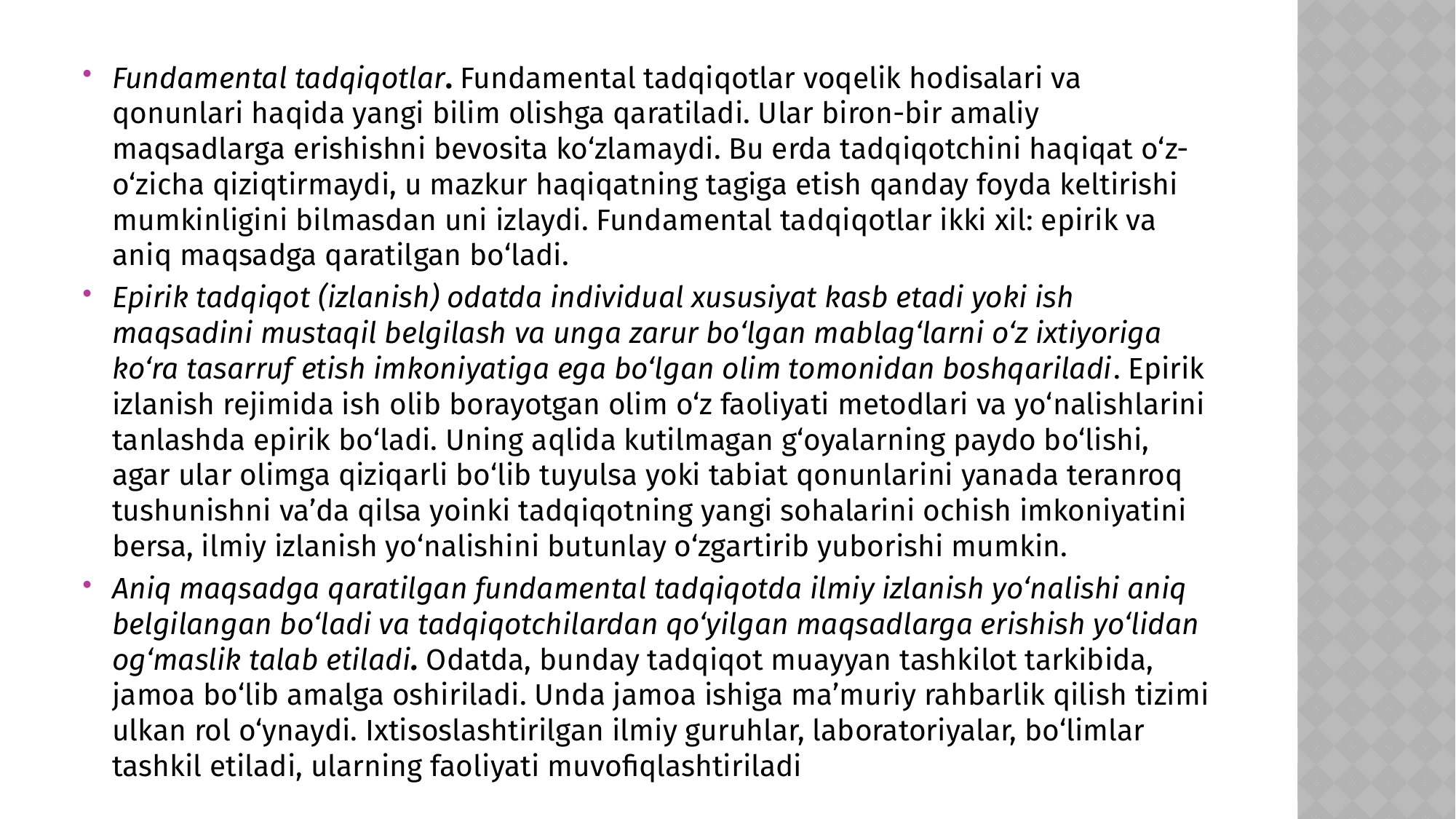

Fundamental tadqiqotlar. Fundamental tadqiqotlar voqelik hodisalari va qonunlari haqida yangi bilim olishga qaratiladi. Ular biron-bir amaliy maqsadlarga erishishni bevosita ko‘zlamaydi. Bu erda tadqiqotchini haqiqat o‘z-o‘zicha qiziqtirmaydi, u mazkur haqiqatning tagiga etish qanday foyda keltirishi mumkinligini bilmasdan uni izlaydi. Fundamental tadqiqotlar ikki xil: epirik va aniq maqsadga qaratilgan bo‘ladi.
Epirik tadqiqot (izlanish) odatda individual xususiyat kasb etadi yoki ish maqsadini mustaqil belgilash va unga zarur bo‘lgan mablag‘larni o‘z ixtiyoriga ko‘ra tasarruf etish imkoniyatiga ega bo‘lgan olim tomonidan boshqariladi. Epirik izlanish rejimida ish olib borayotgan olim o‘z faoliyati metodlari va yo‘nalishlarini tanlashda epirik bo‘ladi. Uning aqlida kutilmagan g‘oyalarning paydo bo‘lishi, agar ular olimga qiziqarli bo‘lib tuyulsa yoki tabiat qonunlarini yanada teranroq tushunishni va’da qilsa yoinki tadqiqotning yangi sohalarini ochish imkoniyatini bersa, ilmiy izlanish yo‘nalishini butunlay o‘zgartirib yuborishi mumkin.
Aniq maqsadga qaratilgan fundamental tadqiqotda ilmiy izlanish yo‘nalishi aniq belgilangan bo‘ladi va tadqiqotchilardan qo‘yilgan maqsadlarga erishish yo‘lidan og‘maslik talab etiladi. Odatda, bunday tadqiqot muayyan tashkilot tarkibida, jamoa bo‘lib amalga oshiriladi. Unda jamoa ishiga ma’muriy rahbarlik qilish tizimi ulkan rol o‘ynaydi. Ixtisoslashtirilgan ilmiy guruhlar, laboratoriyalar, bo‘limlar tashkil etiladi, ularning faoliyati muvofiqlashtiriladi